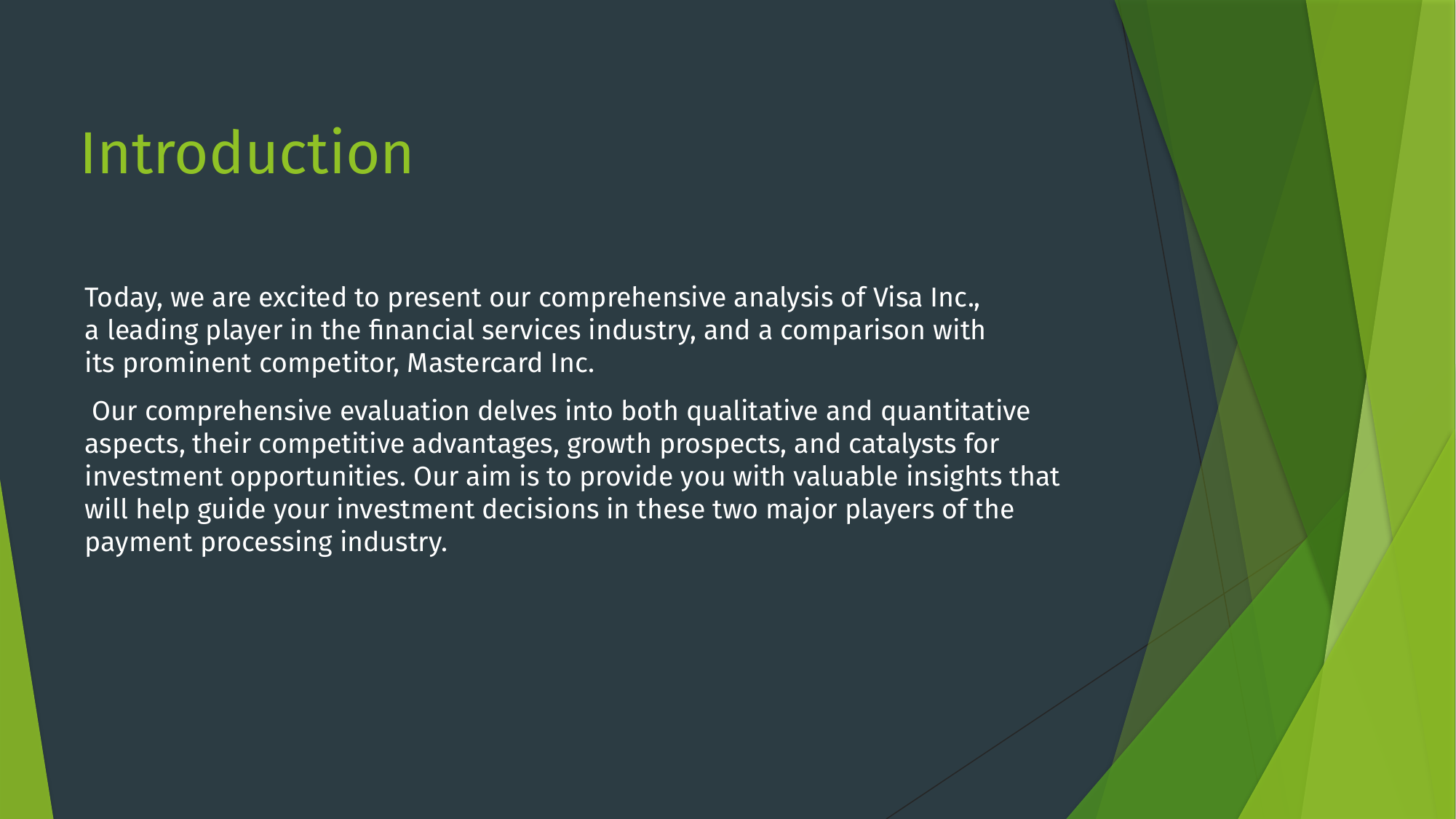

# Introduction

Today, we are excited to present our comprehensive analysis of Visa Inc., a leading player in the financial services industry, and a comparison with its prominent competitor, Mastercard Inc.
 Our comprehensive evaluation delves into both qualitative and quantitative aspects, their competitive advantages, growth prospects, and catalysts for investment opportunities. Our aim is to provide you with valuable insights that will help guide your investment decisions in these two major players of the payment processing industry.